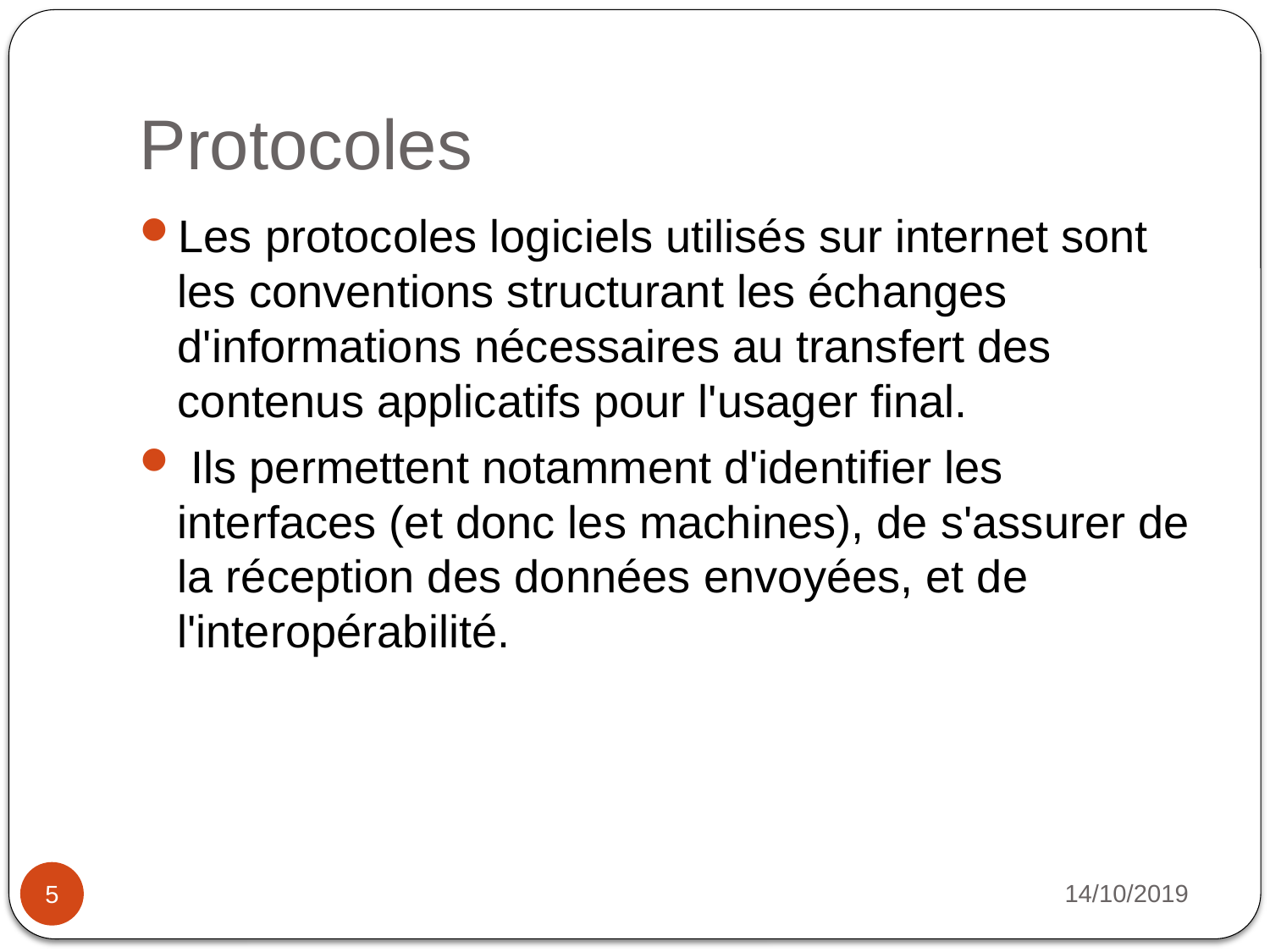

# Protocoles
Les protocoles logiciels utilisés sur internet sont les conventions structurant les échanges d'informations nécessaires au transfert des contenus applicatifs pour l'usager final.
 Ils permettent notamment d'identifier les interfaces (et donc les machines), de s'assurer de la réception des données envoyées, et de l'interopérabilité.
14/10/2019
5